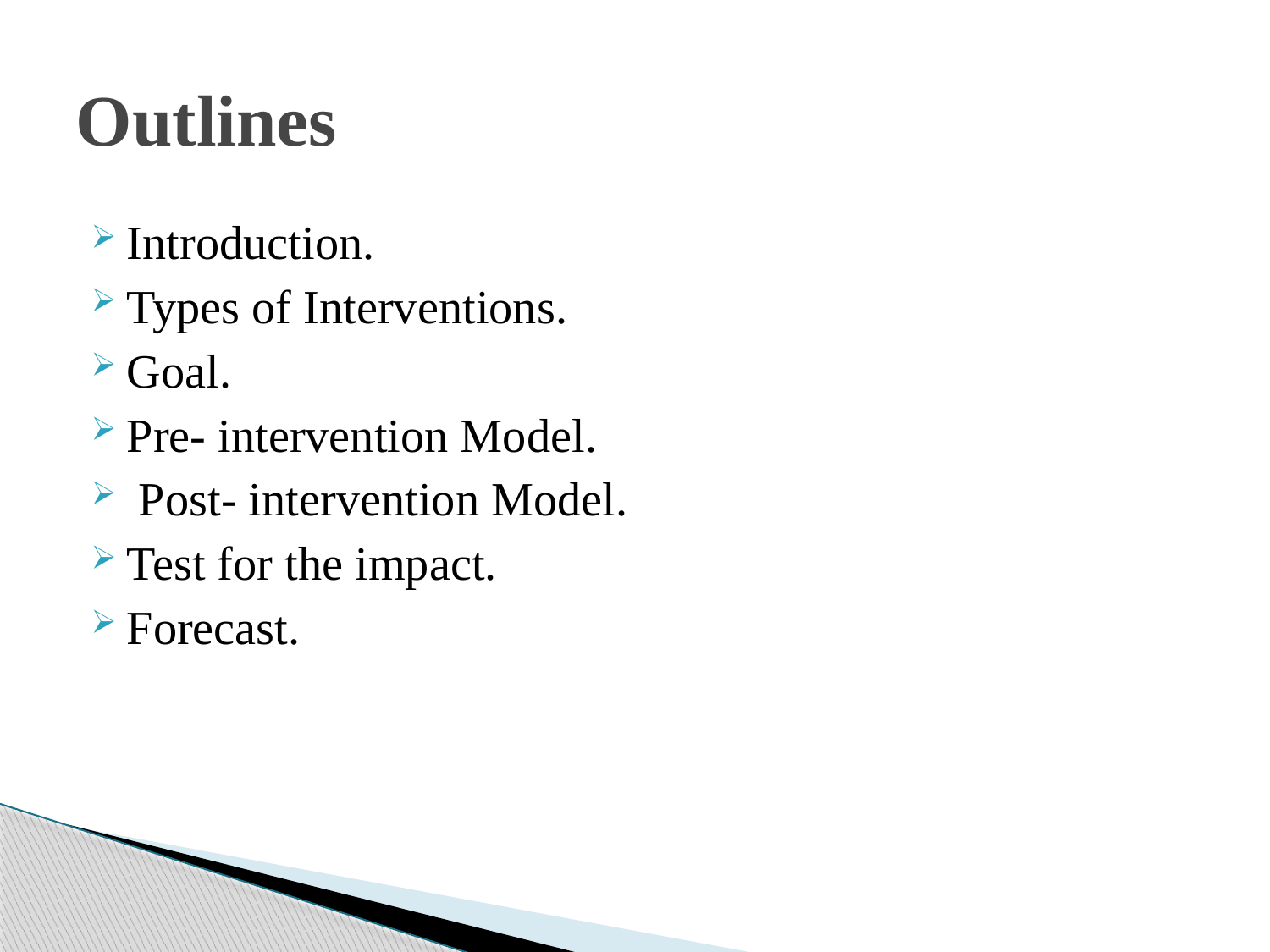

# Outlines
Introduction.
Types of Interventions.
Goal.
Pre- intervention Model.
 Post- intervention Model.
Test for the impact.
Forecast.